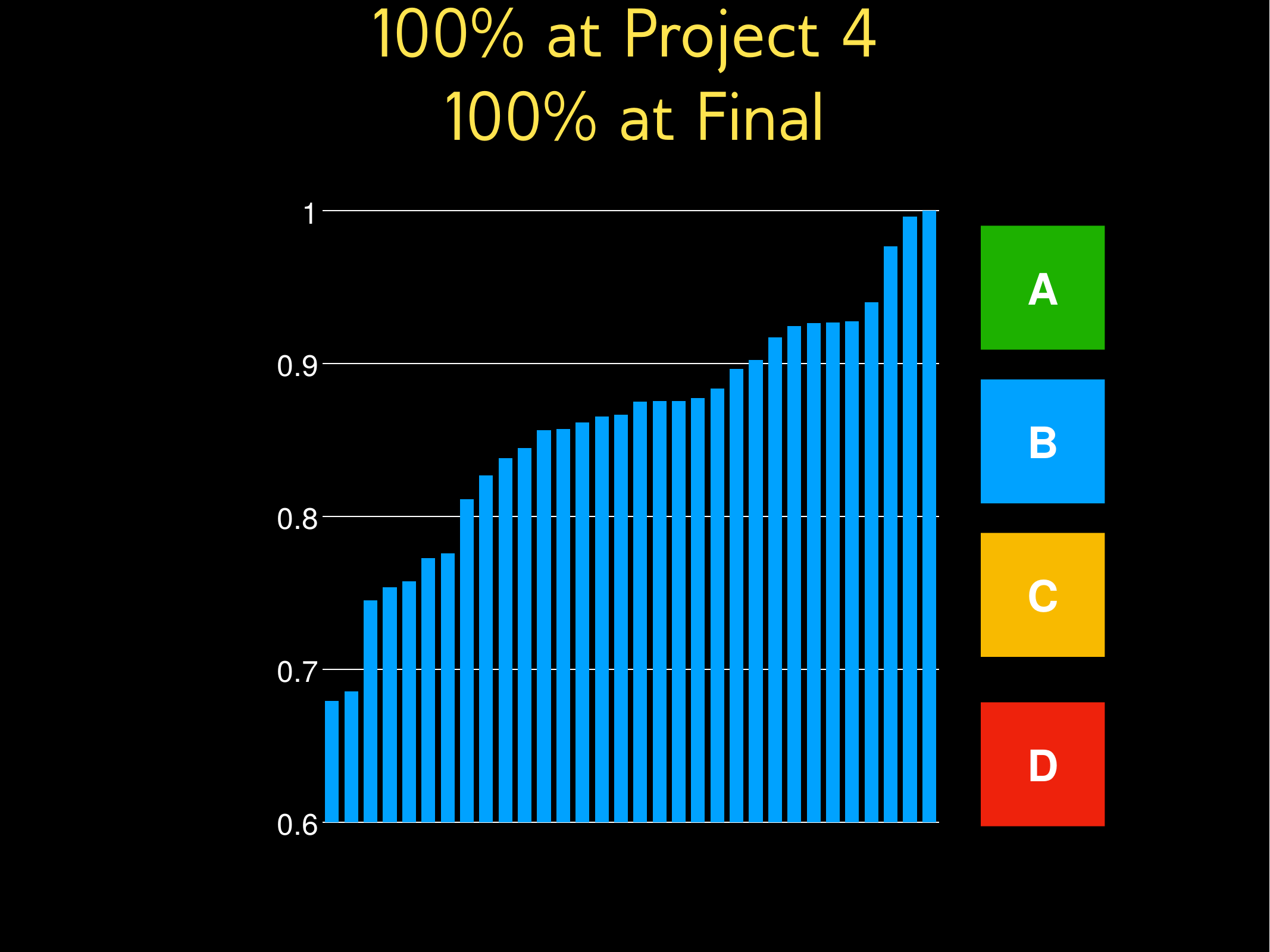

# 100% at Project 4
100% at Final

### Chart

| Category | Untitled 1 |
|---|---|
| Untitled 1 | 0.679294 |
| Untitled 2 | 0.685532 |
| Untitled 3 | 0.744967 |
| Untitled 4 | 0.753554 |
| Untitled 5 | 0.757595 |
| Untitled 6 | 0.772638 |
| Untitled 7 | 0.775759 |
| Untitled 8 | 0.811121 |
| Untitled 9 | 0.826813 |
| Untitled 10 | 0.838228 |
| Untitled 11 | 0.844535 |
| Untitled 12 | 0.856222 |
| Untitled 13 | 0.857066 |
| Untitled 14 | 0.861302 |
| Untitled 15 | 0.865422 |
| Untitled 16 | 0.866462 |
| Untitled 17 | 0.875096 |
| Untitled 18 | 0.875275 |
| Untitled 19 | 0.875282 |
| Untitled 20 | 0.877367 |
| Untitled 21 | 0.883466 |
| Untitled 22 | 0.896631 |
| Untitled 23 | 0.902465 |
| Untitled 24 | 0.91693 |
| Untitled 25 | 0.924352 |
| Untitled 26 | 0.926609 |
| Untitled 27 | 0.926999 |
| Untitled 28 | 0.927773 |
| Untitled 29 | 0.93993 |
| Untitled 30 | 0.976663 |
| Untitled 31 | 0.996023 |
| Untitled 32 | 1.01289 |
A
B
C
D